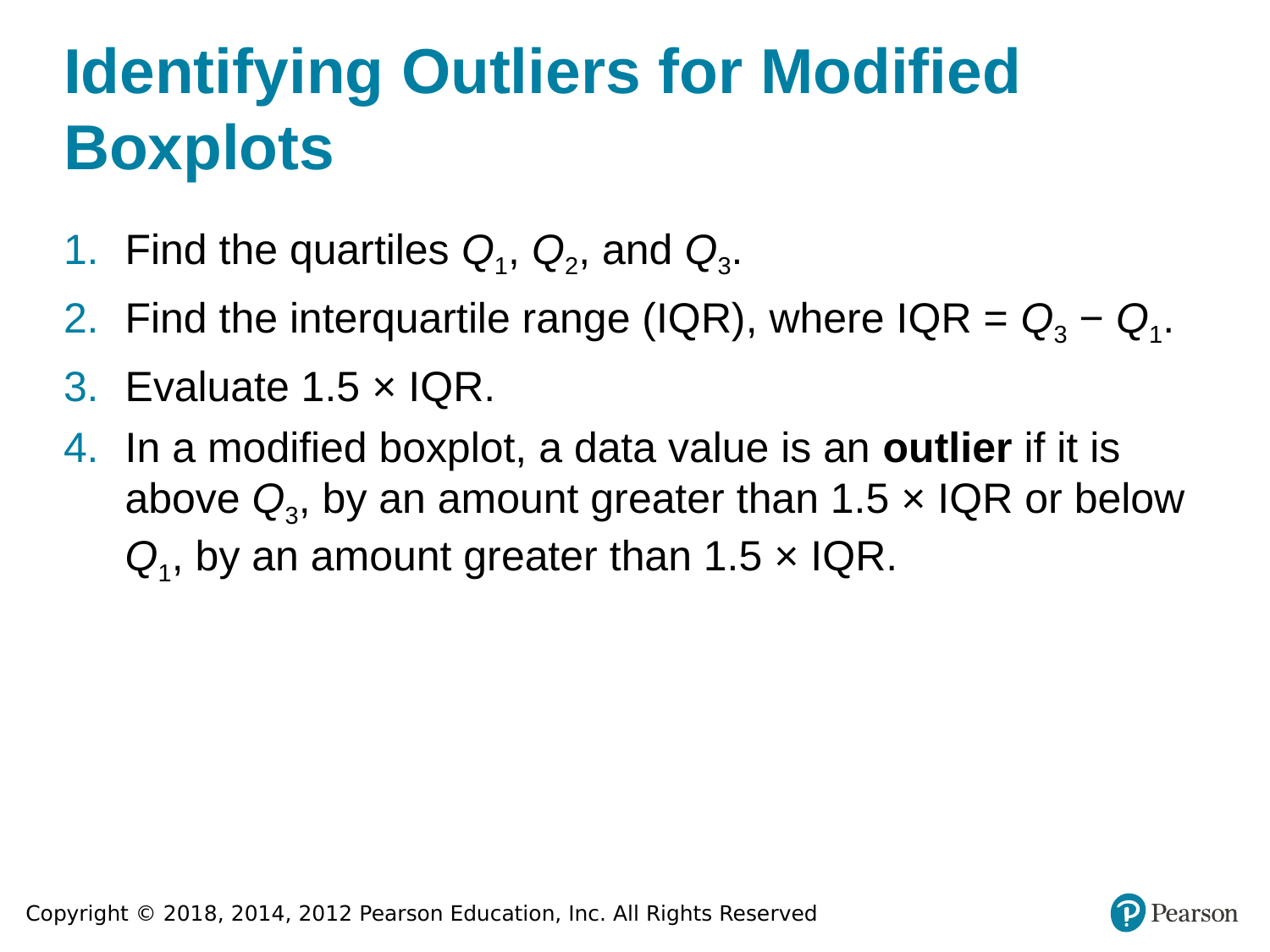

# Identifying Outliers for Modified Boxplots
Find the quartiles Q1, Q2, and Q3.
Find the interquartile range (IQR), where IQR = Q3 − Q1.
Evaluate 1.5 × IQR.
In a modified boxplot, a data value is an outlier if it is above Q3, by an amount greater than 1.5 × IQR or below Q1, by an amount greater than 1.5 × IQR.